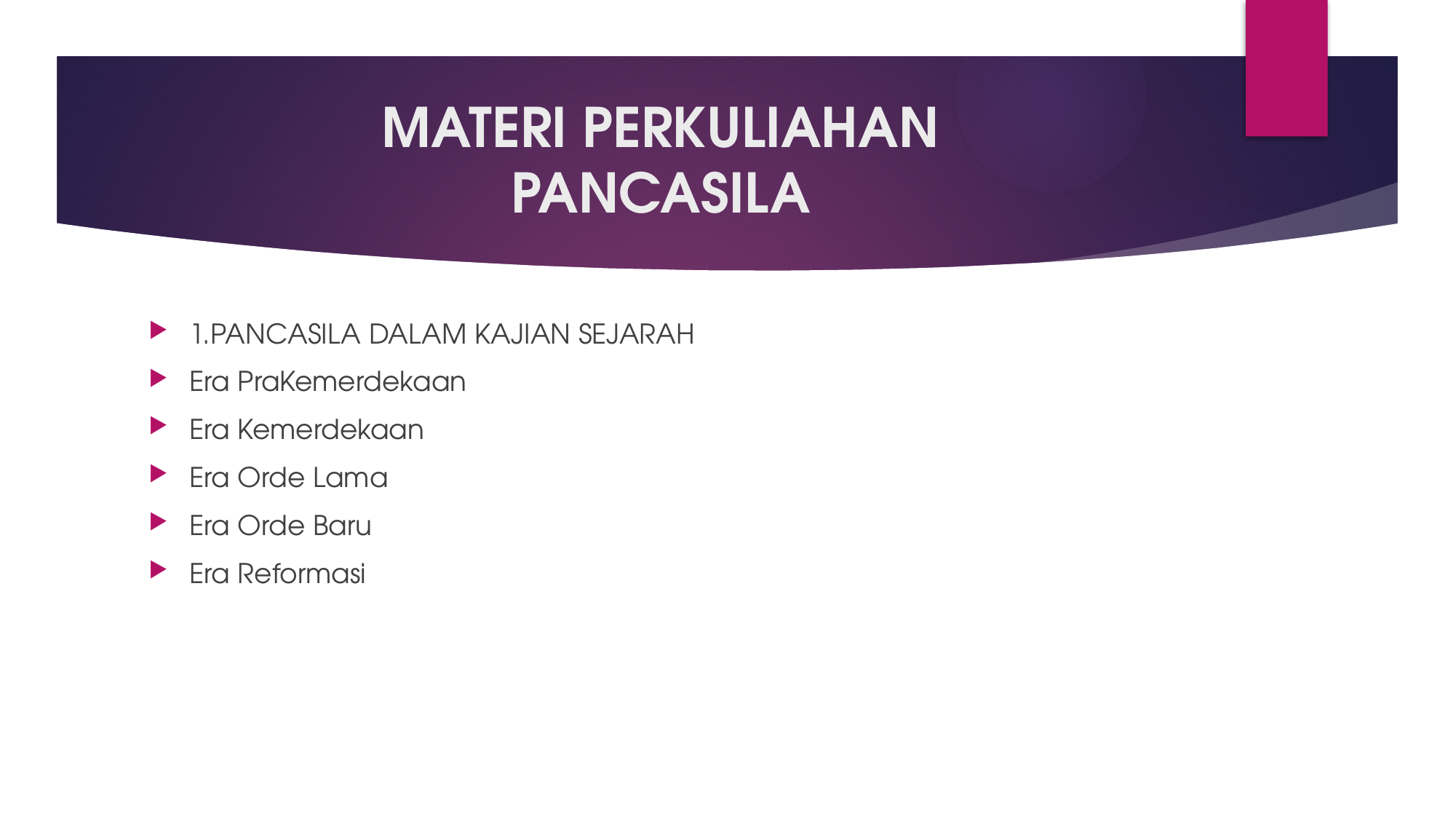

# MATERI PERKULIAHAN PANCASILA
1.PANCASILA DALAM KAJIAN SEJARAH
Era PraKemerdekaan
Era Kemerdekaan
Era Orde Lama
Era Orde Baru
Era Reformasi